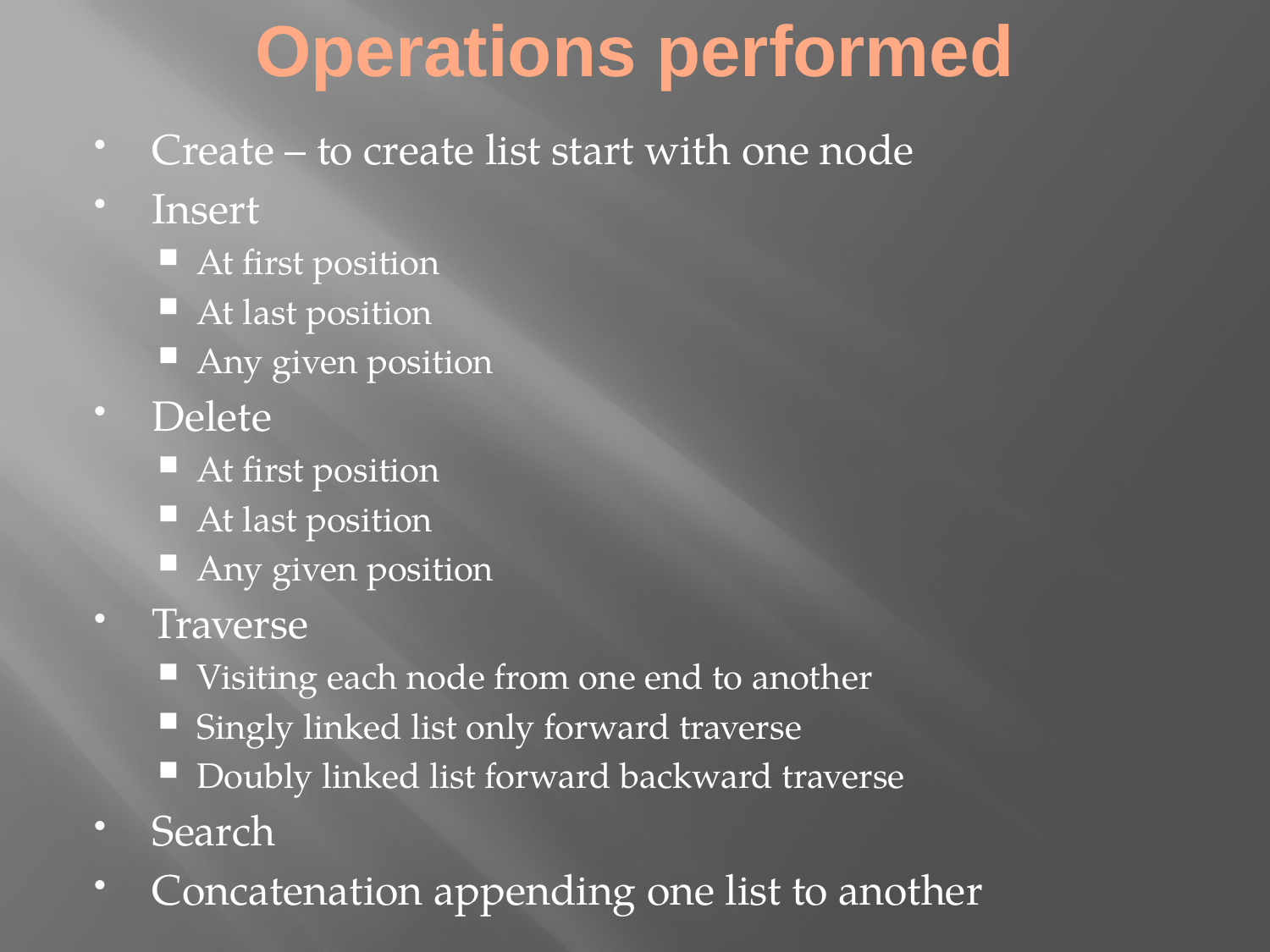

Operations performed
Create – to create list start with one node
Insert
At first position
At last position
Any given position
Delete
At first position
At last position
Any given position
Traverse
Visiting each node from one end to another
Singly linked list only forward traverse
Doubly linked list forward backward traverse
Search
Concatenation appending one list to another